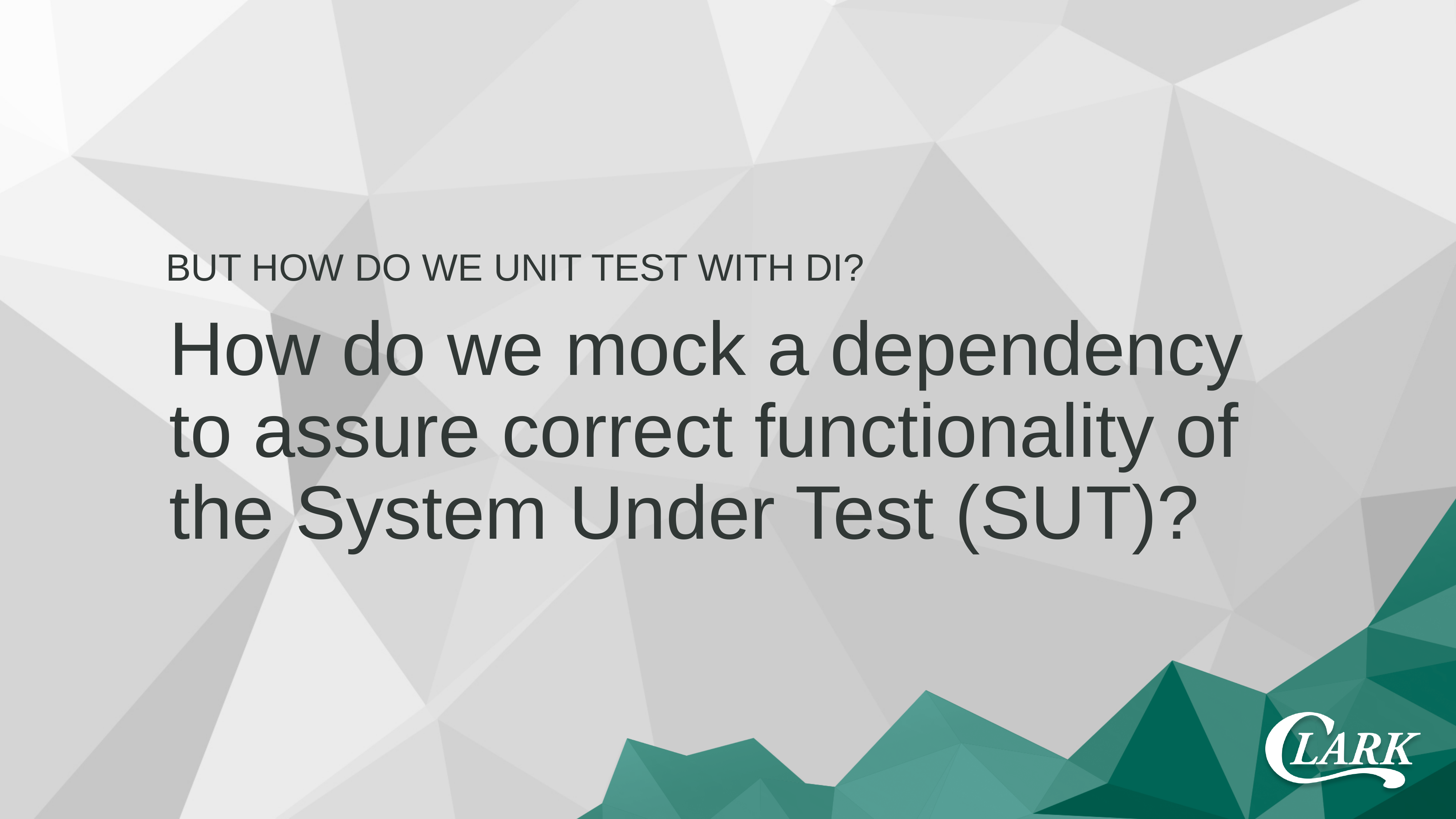

But How Do We Unit Test with DI?
How do we mock a dependency to assure correct functionality of the System Under Test (SUT)?